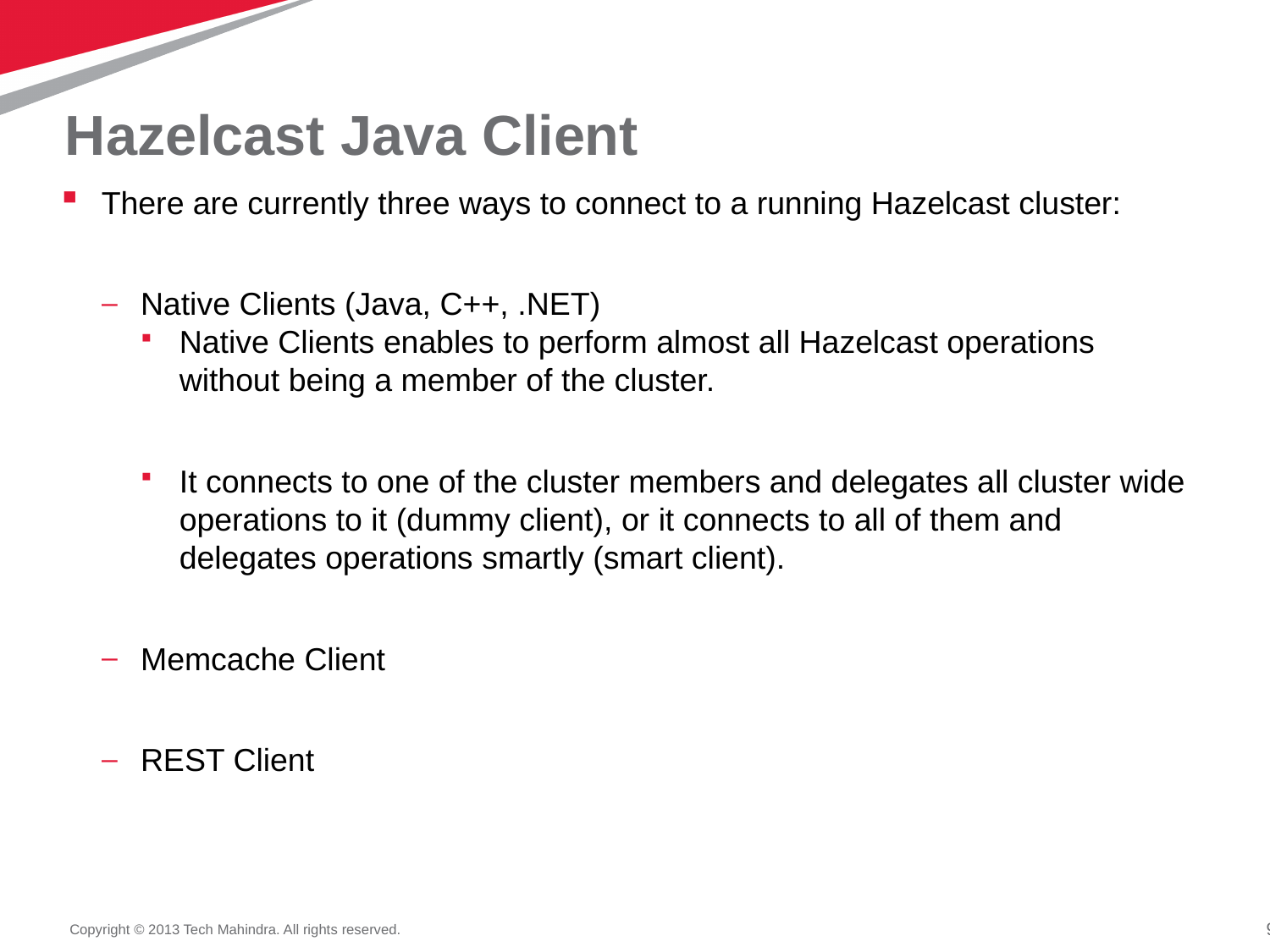

# Hazelcast Java Client
There are currently three ways to connect to a running Hazelcast cluster:

Native Clients (Java, C++, .NET)
Native Clients enables to perform almost all Hazelcast operations without being a member of the cluster.

It connects to one of the cluster members and delegates all cluster wide operations to it (dummy client), or it connects to all of them and delegates operations smartly (smart client).

Memcache Client

REST Client